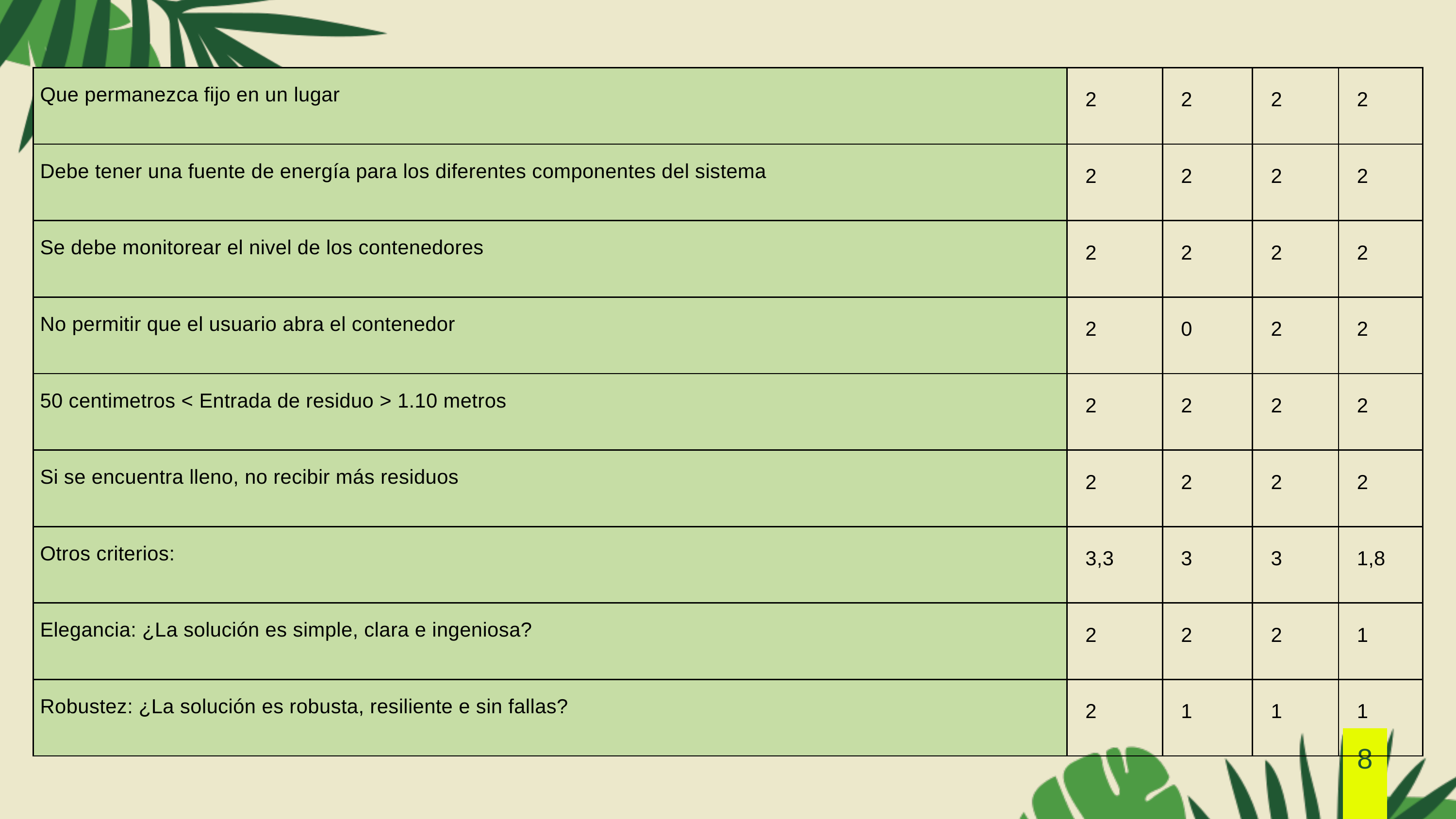

| Que permanezca fijo en un lugar | 2 | 2 | 2 | 2 |
| --- | --- | --- | --- | --- |
| Debe tener una fuente de energía para los diferentes componentes del sistema | 2 | 2 | 2 | 2 |
| Se debe monitorear el nivel de los contenedores | 2 | 2 | 2 | 2 |
| No permitir que el usuario abra el contenedor | 2 | 0 | 2 | 2 |
| 50 centimetros < Entrada de residuo > 1.10 metros | 2 | 2 | 2 | 2 |
| Si se encuentra lleno, no recibir más residuos | 2 | 2 | 2 | 2 |
| Otros criterios: | 3,3 | 3 | 3 | 1,8 |
| Elegancia: ¿La solución es simple, clara e ingeniosa? | 2 | 2 | 2 | 1 |
| Robustez: ¿La solución es robusta, resiliente e sin fallas? | 2 | 1 | 1 | 1 |

8